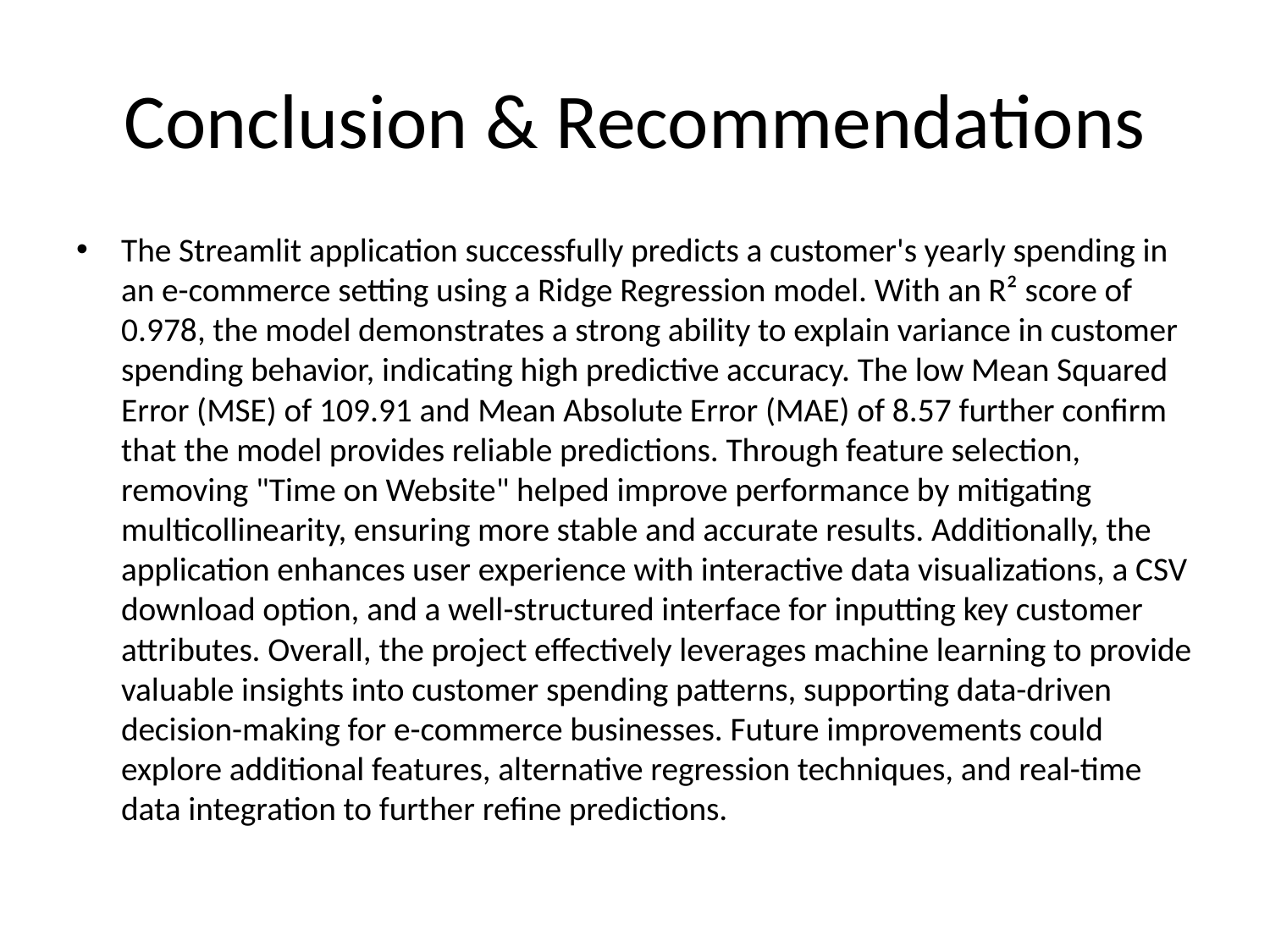

# Conclusion & Recommendations
The Streamlit application successfully predicts a customer's yearly spending in an e-commerce setting using a Ridge Regression model. With an R² score of 0.978, the model demonstrates a strong ability to explain variance in customer spending behavior, indicating high predictive accuracy. The low Mean Squared Error (MSE) of 109.91 and Mean Absolute Error (MAE) of 8.57 further confirm that the model provides reliable predictions. Through feature selection, removing "Time on Website" helped improve performance by mitigating multicollinearity, ensuring more stable and accurate results. Additionally, the application enhances user experience with interactive data visualizations, a CSV download option, and a well-structured interface for inputting key customer attributes. Overall, the project effectively leverages machine learning to provide valuable insights into customer spending patterns, supporting data-driven decision-making for e-commerce businesses. Future improvements could explore additional features, alternative regression techniques, and real-time data integration to further refine predictions.